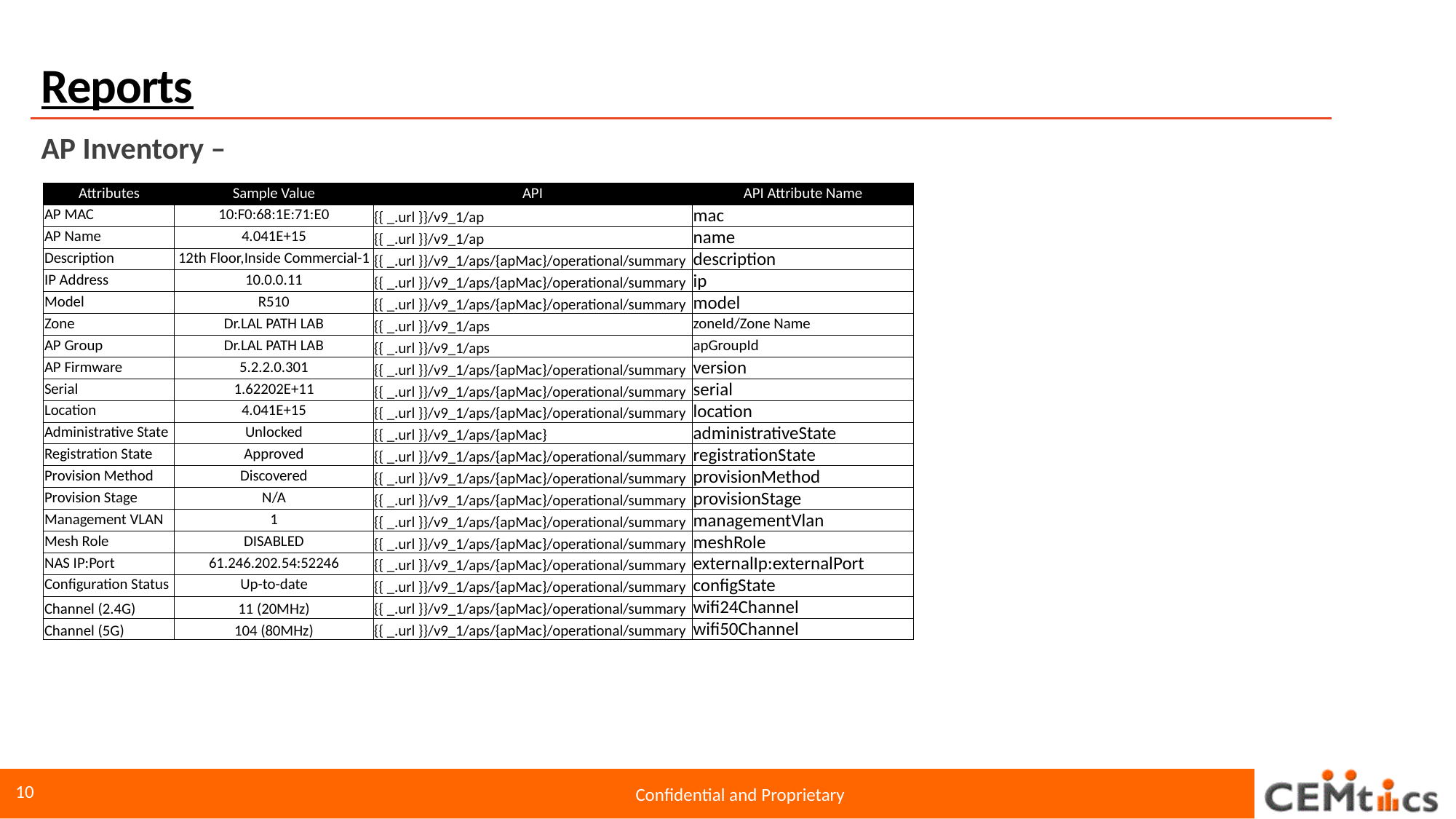

# Reports
AP Inventory –

| Attributes | Sample Value | API | API Attribute Name |
| --- | --- | --- | --- |
| AP MAC | 10:F0:68:1E:71:E0 | {{ \_.url }}/v9\_1/ap | mac |
| AP Name | 4.041E+15 | {{ \_.url }}/v9\_1/ap | name |
| Description | 12th Floor,Inside Commercial-1 | {{ \_.url }}/v9\_1/aps/{apMac}/operational/summary | description |
| IP Address | 10.0.0.11 | {{ \_.url }}/v9\_1/aps/{apMac}/operational/summary | ip |
| Model | R510 | {{ \_.url }}/v9\_1/aps/{apMac}/operational/summary | model |
| Zone | Dr.LAL PATH LAB | {{ \_.url }}/v9\_1/aps | zoneId/Zone Name |
| AP Group | Dr.LAL PATH LAB | {{ \_.url }}/v9\_1/aps | apGroupId |
| AP Firmware | 5.2.2.0.301 | {{ \_.url }}/v9\_1/aps/{apMac}/operational/summary | version |
| Serial | 1.62202E+11 | {{ \_.url }}/v9\_1/aps/{apMac}/operational/summary | serial |
| Location | 4.041E+15 | {{ \_.url }}/v9\_1/aps/{apMac}/operational/summary | location |
| Administrative State | Unlocked | {{ \_.url }}/v9\_1/aps/{apMac} | administrativeState |
| Registration State | Approved | {{ \_.url }}/v9\_1/aps/{apMac}/operational/summary | registrationState |
| Provision Method | Discovered | {{ \_.url }}/v9\_1/aps/{apMac}/operational/summary | provisionMethod |
| Provision Stage | N/A | {{ \_.url }}/v9\_1/aps/{apMac}/operational/summary | provisionStage |
| Management VLAN | 1 | {{ \_.url }}/v9\_1/aps/{apMac}/operational/summary | managementVlan |
| Mesh Role | DISABLED | {{ \_.url }}/v9\_1/aps/{apMac}/operational/summary | meshRole |
| NAS IP:Port | 61.246.202.54:52246 | {{ \_.url }}/v9\_1/aps/{apMac}/operational/summary | externalIp:externalPort |
| Configuration Status | Up-to-date | {{ \_.url }}/v9\_1/aps/{apMac}/operational/summary | configState |
| Channel (2.4G) | 11 (20MHz) | {{ \_.url }}/v9\_1/aps/{apMac}/operational/summary | wifi24Channel |
| Channel (5G) | 104 (80MHz) | {{ \_.url }}/v9\_1/aps/{apMac}/operational/summary | wifi50Channel |
10
Confidential and Proprietary